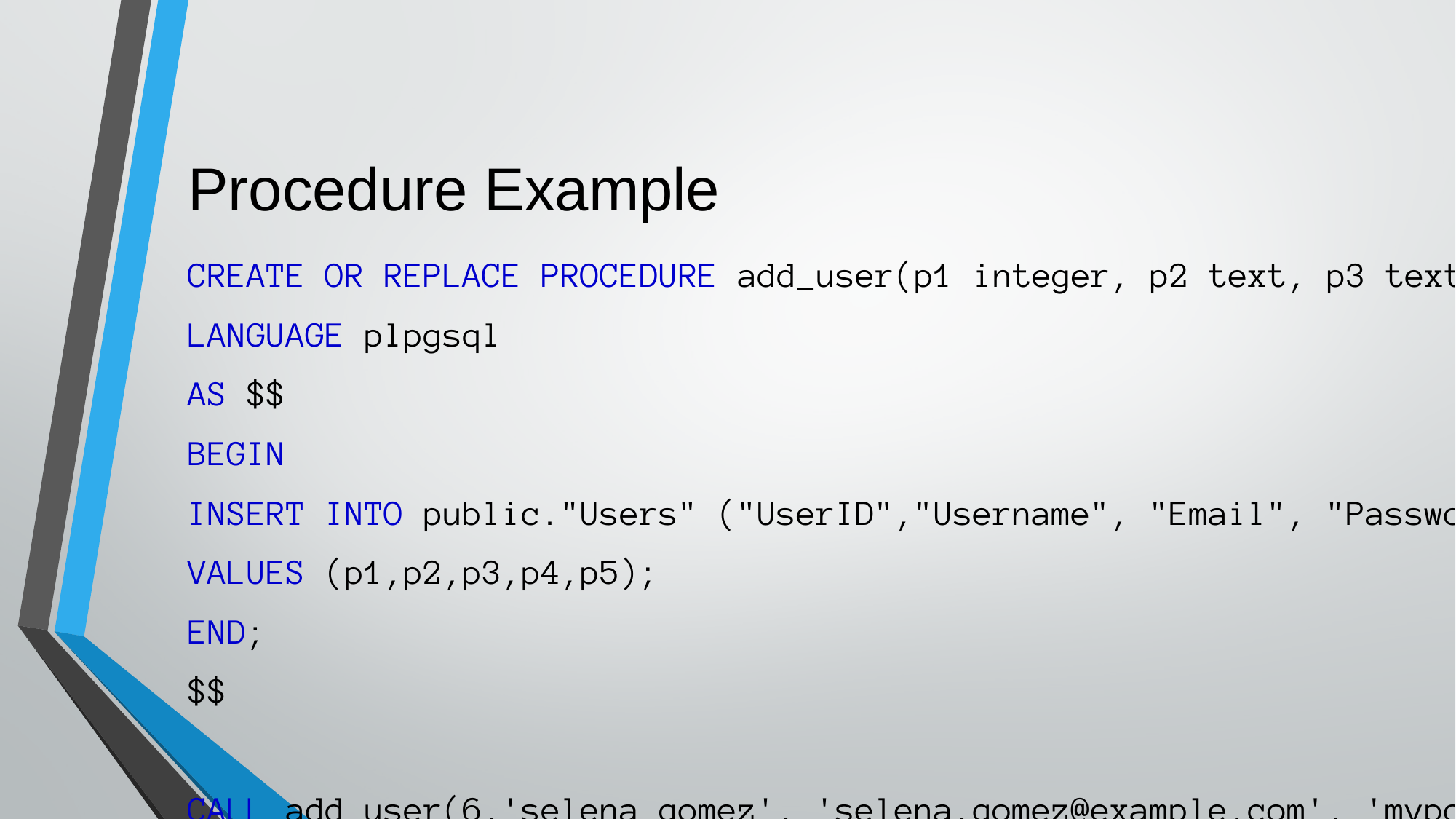

# Procedure Example
CREATE OR REPLACE PROCEDURE add_user(p1 integer, p2 text, p3 text, p4 text, p5 time)
LANGUAGE plpgsql
AS $$
BEGIN
INSERT INTO public."Users" ("UserID","Username", "Email", "Password", "CreatedAt")
VALUES (p1,p2,p3,p4,p5);
END;
$$

CALL add_user(6,'selena_gomez', 'selena.gomez@example.com', 'mypony', '2023-07-27 19:06:00');